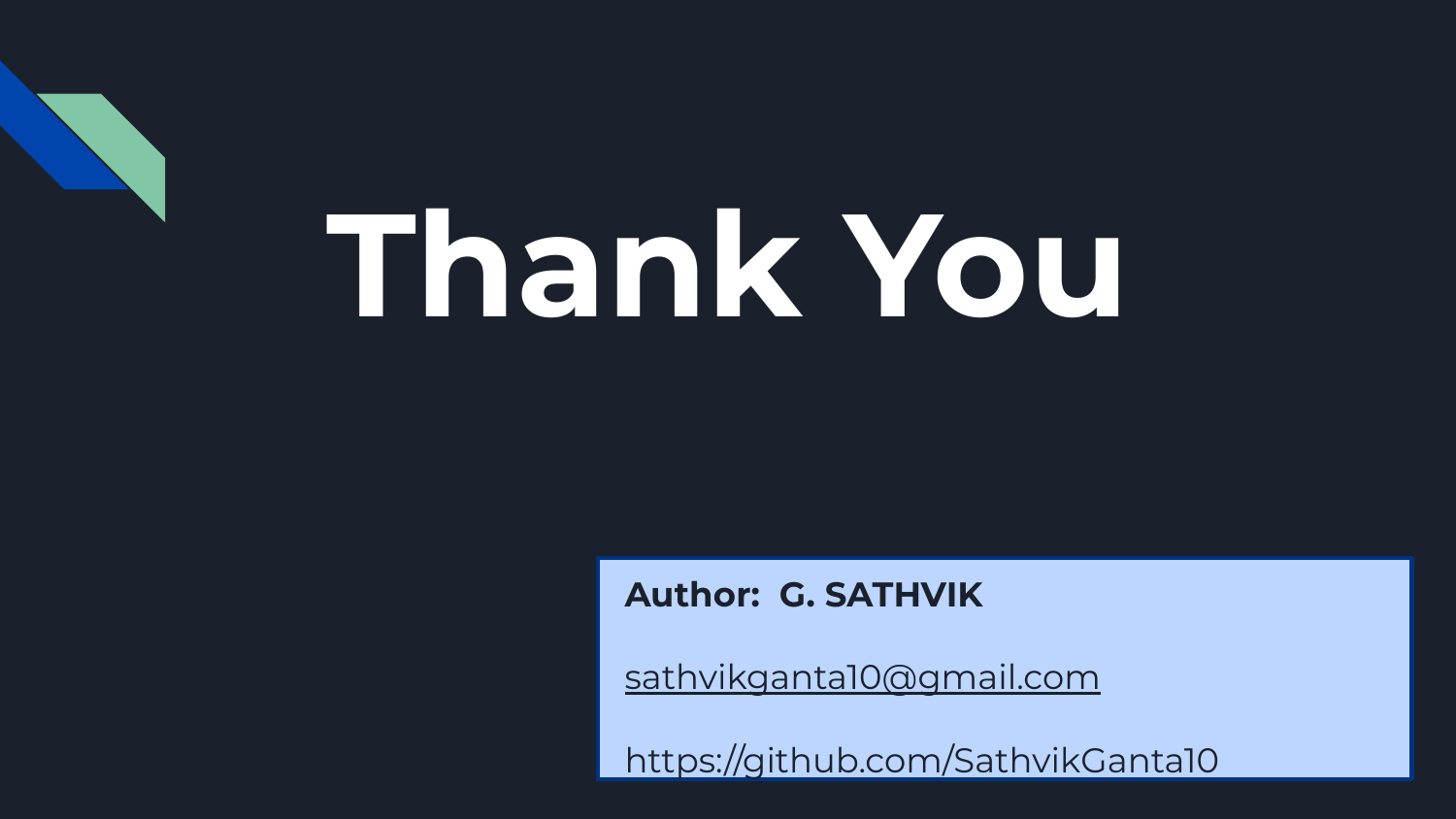

# Thank You

Author:  G. SATHVIK

sathvikganta10@gmail.com

https://github.com/SathvikGanta10